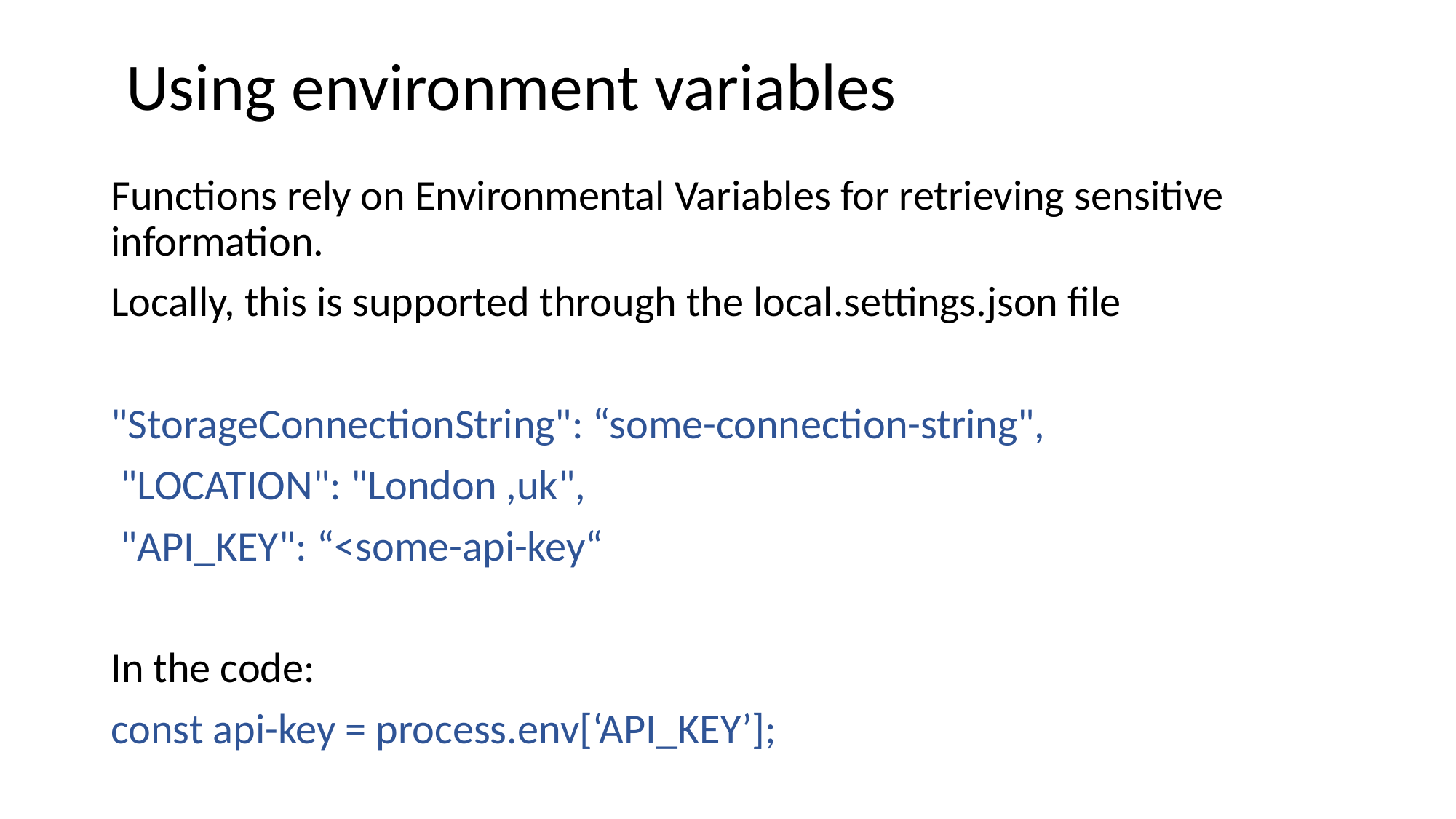

# Using environment variables
Functions rely on Environmental Variables for retrieving sensitive information.
Locally, this is supported through the local.settings.json file

"StorageConnectionString": “some-connection-string",
 "LOCATION": "London ,uk",
 "API_KEY": “<some-api-key“

In the code:
const api-key = process.env[‘API_KEY’];